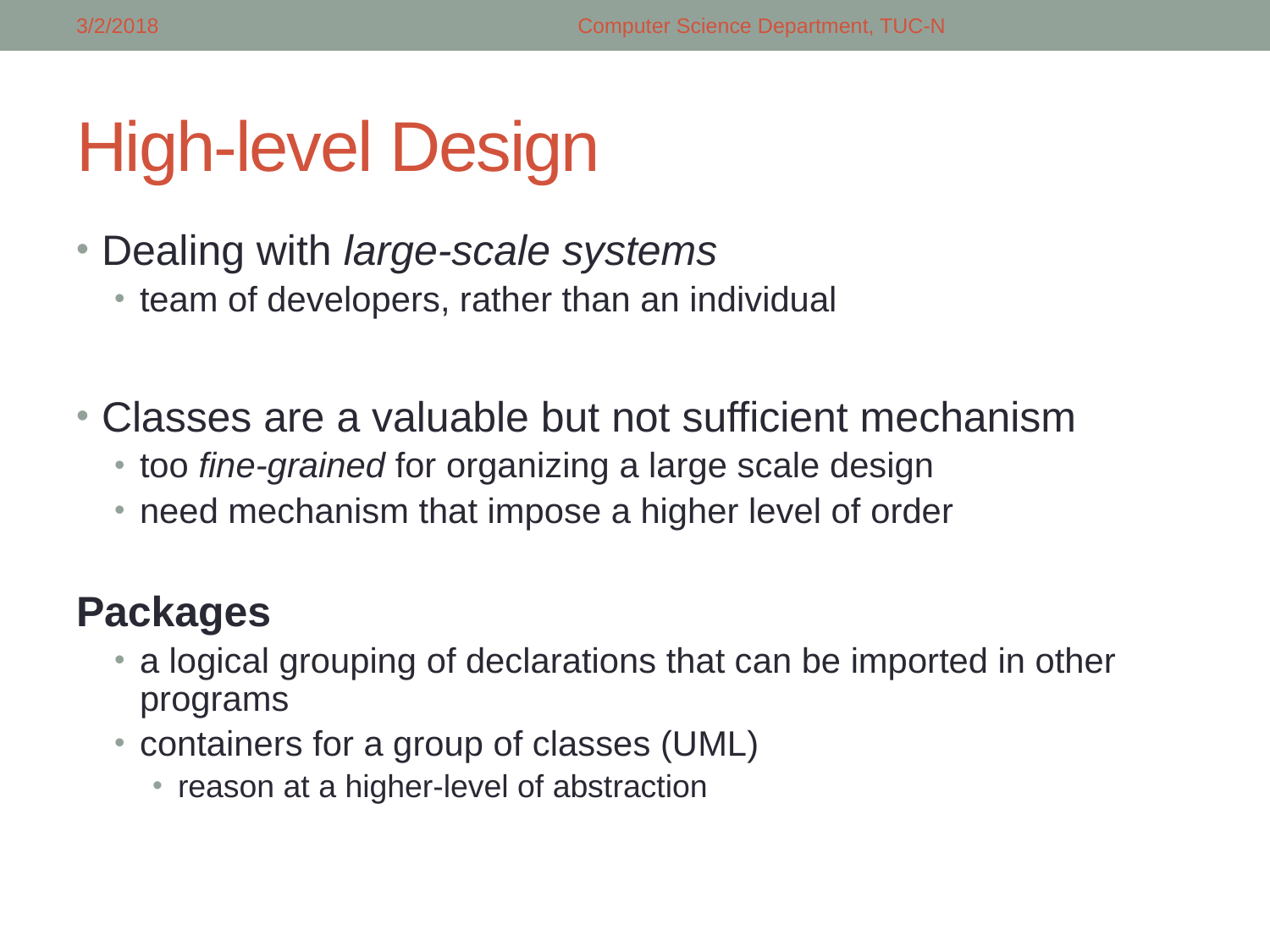

3/2/2018
Computer Science Department, TUC-N
# High-level Design
Dealing with large-scale systems
team of developers, rather than an individual

Classes are a valuable but not sufficient mechanism
too fine-grained for organizing a large scale design
need mechanism that impose a higher level of order

Packages
a logical grouping of declarations that can be imported in other programs
containers for a group of classes (UML)
reason at a higher-level of abstraction